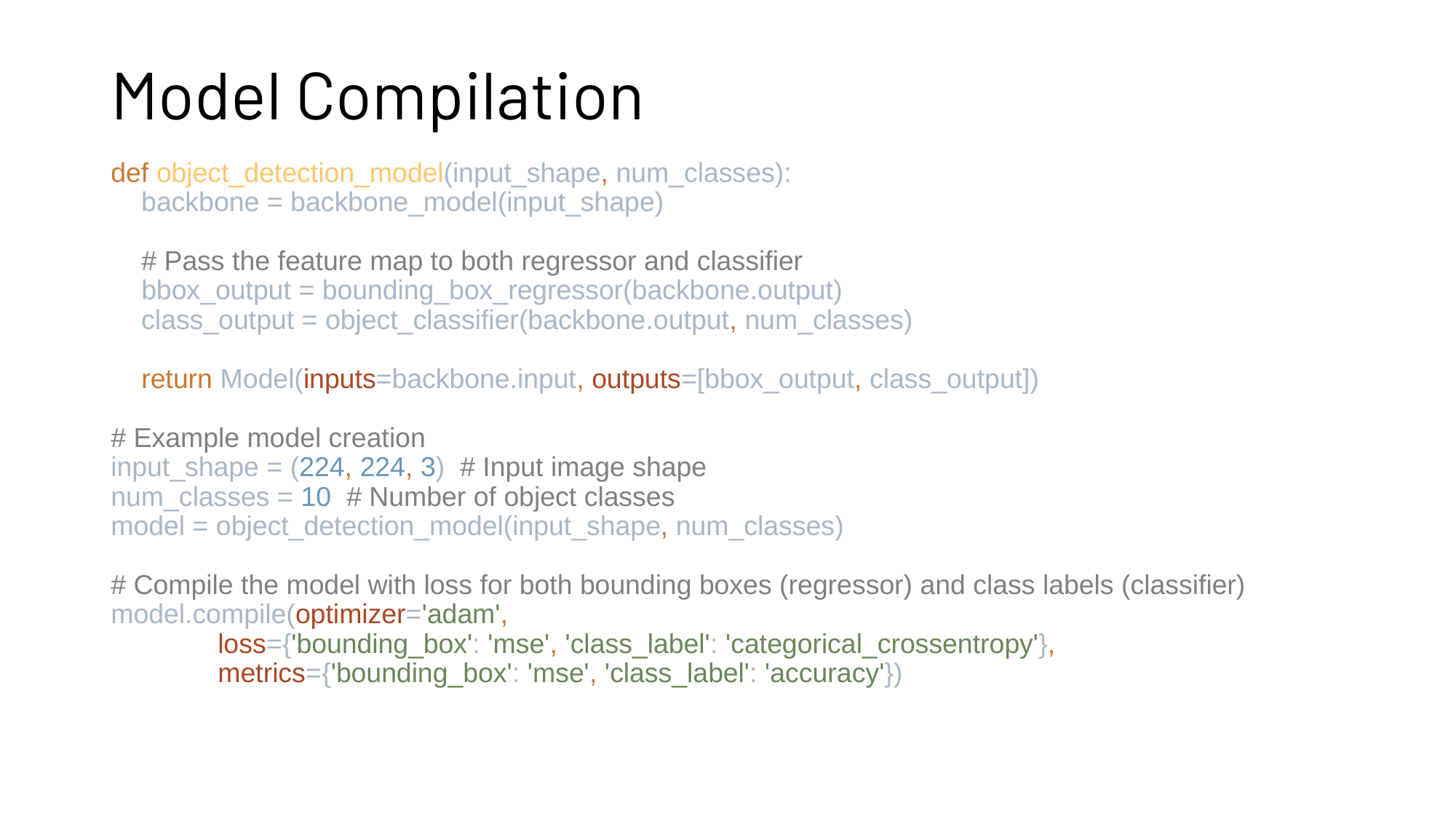

# Model Compilation
def object_detection_model(input_shape, num_classes):
    backbone = backbone_model(input_shape)
    # Pass the feature map to both regressor and classifier
    bbox_output = bounding_box_regressor(backbone.output)
    class_output = object_classifier(backbone.output, num_classes)
    return Model(inputs=backbone.input, outputs=[bbox_output, class_output])
# Example model creation
input_shape = (224, 224, 3)  # Input image shape
num_classes = 10  # Number of object classes
model = object_detection_model(input_shape, num_classes)
# Compile the model with loss for both bounding boxes (regressor) and class labels (classifier)
model.compile(optimizer='adam',
              loss={'bounding_box': 'mse', 'class_label': 'categorical_crossentropy'},
              metrics={'bounding_box': 'mse', 'class_label': 'accuracy'})